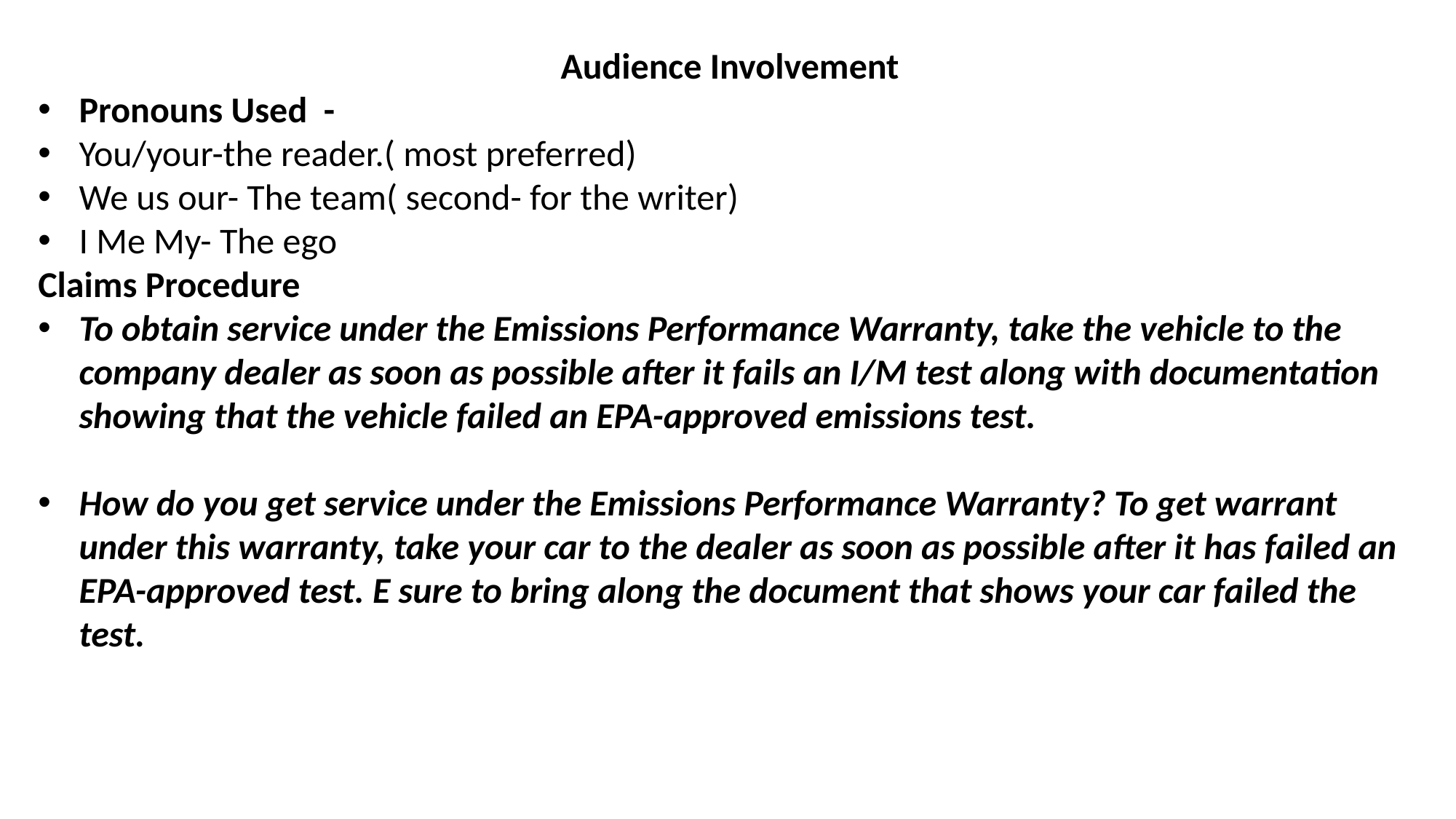

Audience Involvement
Pronouns Used  -
You/your-the reader.( most preferred)
We us our- The team( second- for the writer)
I Me My- The ego
Claims Procedure
To obtain service under the Emissions Performance Warranty, take the vehicle to the company dealer as soon as possible after it fails an I/M test along with documentation showing that the vehicle failed an EPA-approved emissions test.

How do you get service under the Emissions Performance Warranty? To get warrant under this warranty, take your car to the dealer as soon as possible after it has failed an EPA-approved test. E sure to bring along the document that shows your car failed the test.